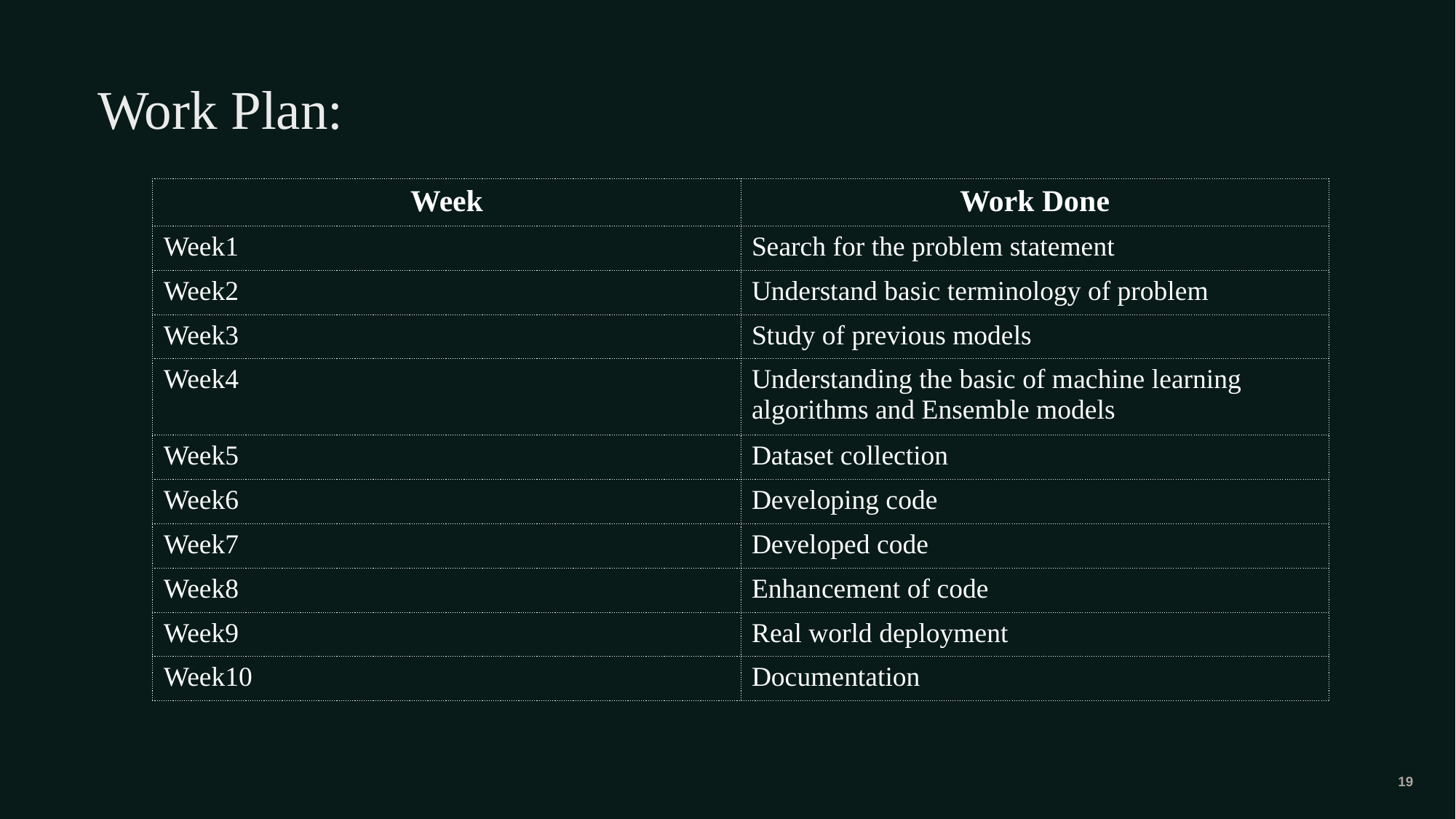

Work Plan:
| Week | Work Done |
| --- | --- |
| Week1 | Search for the problem statement |
| Week2 | Understand basic terminology of problem |
| Week3 | Study of previous models |
| Week4 | Understanding the basic of machine learning algorithms and Ensemble models |
| Week5 | Dataset collection |
| Week6 | Developing code |
| Week7 | Developed code |
| Week8 | Enhancement of code |
| Week9 | Real world deployment |
| Week10 | Documentation |
19